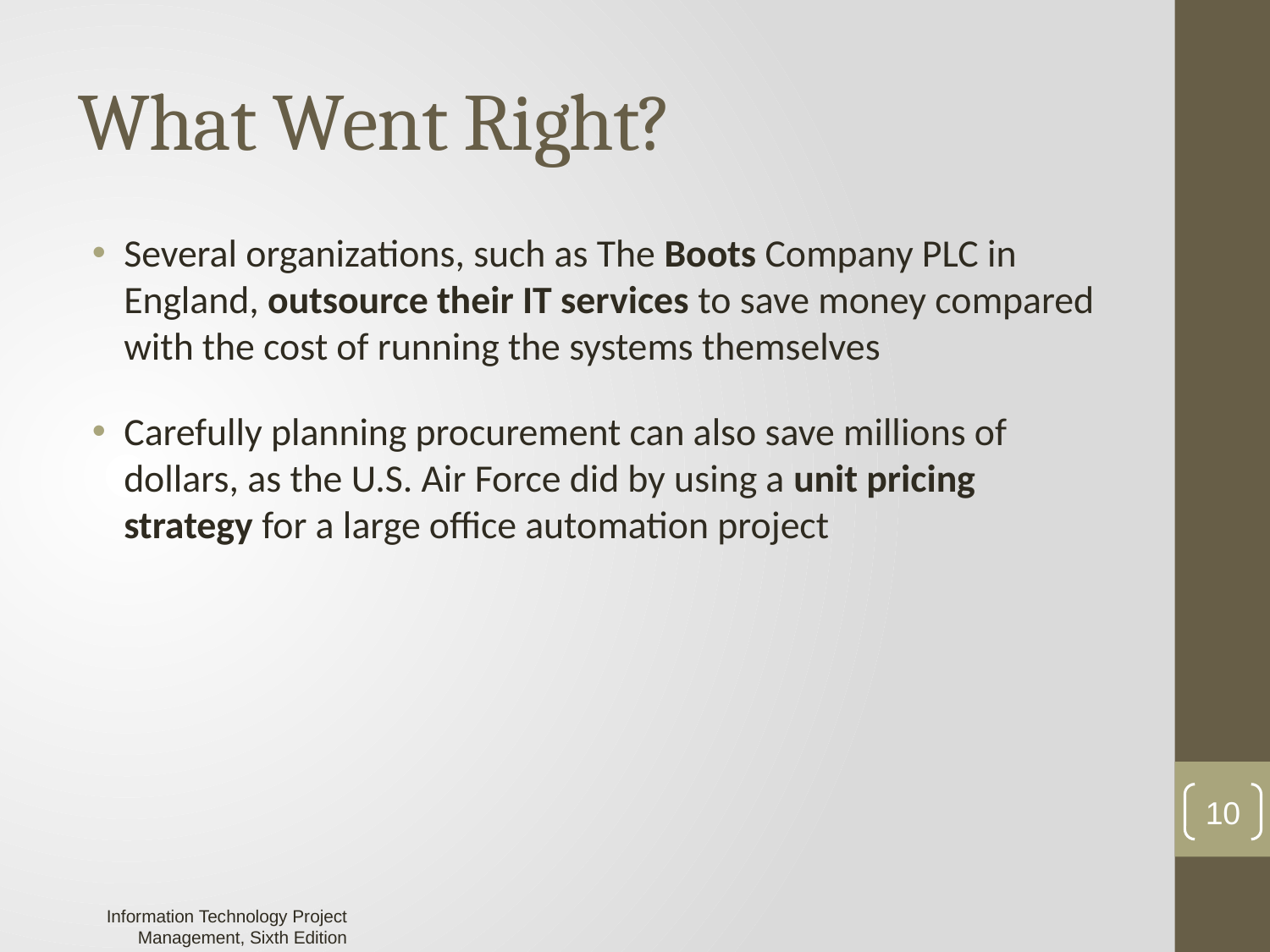

# What Went Right?
Several organizations, such as The Boots Company PLC in England, outsource their IT services to save money compared with the cost of running the systems themselves
Carefully planning procurement can also save millions of dollars, as the U.S. Air Force did by using a unit pricing strategy for a large office automation project
10
Information Technology Project Management, Sixth Edition